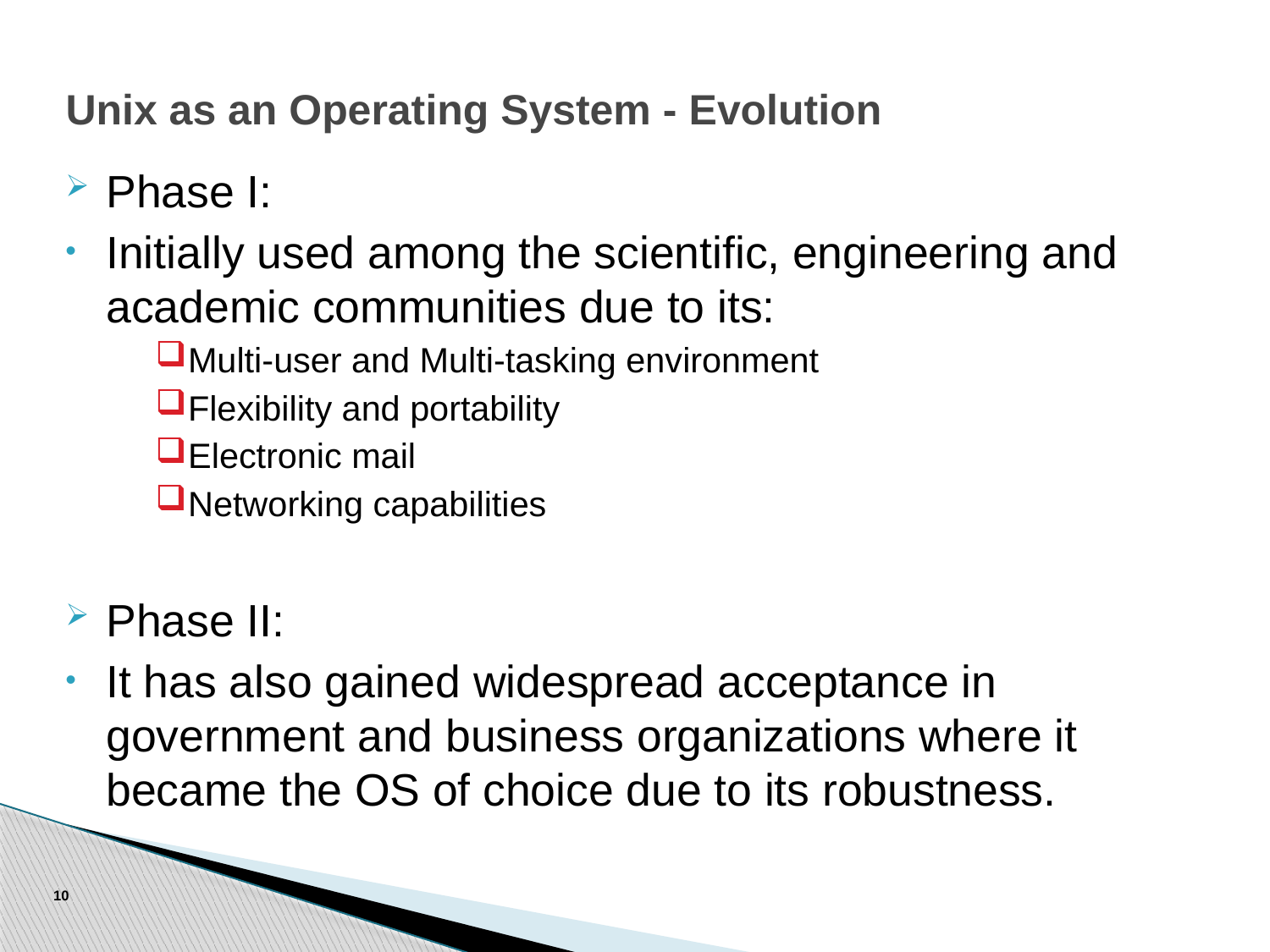

# Unix as an Operating System - Evolution
Phase I:
Initially used among the scientific, engineering and academic communities due to its:
Multi-user and Multi-tasking environment
Flexibility and portability
Electronic mail
Networking capabilities

Phase II:
It has also gained widespread acceptance in government and business organizations where it became the OS of choice due to its robustness.
10